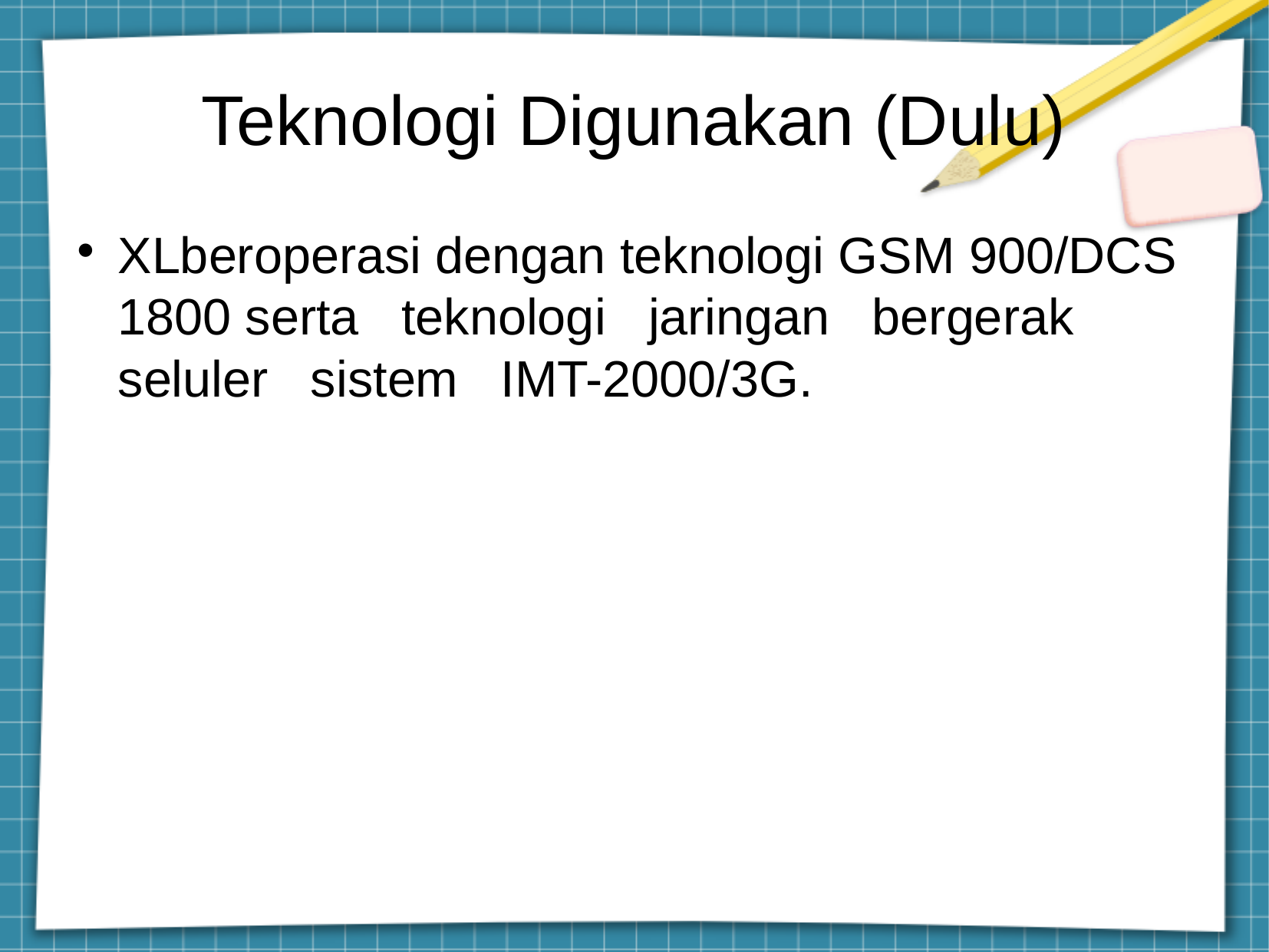

Teknologi Digunakan (Dulu)
XLberoperasi dengan teknologi GSM 900/DCS 1800 serta   teknologi   jaringan   bergerak   seluler   sistem   IMT-2000/3G.